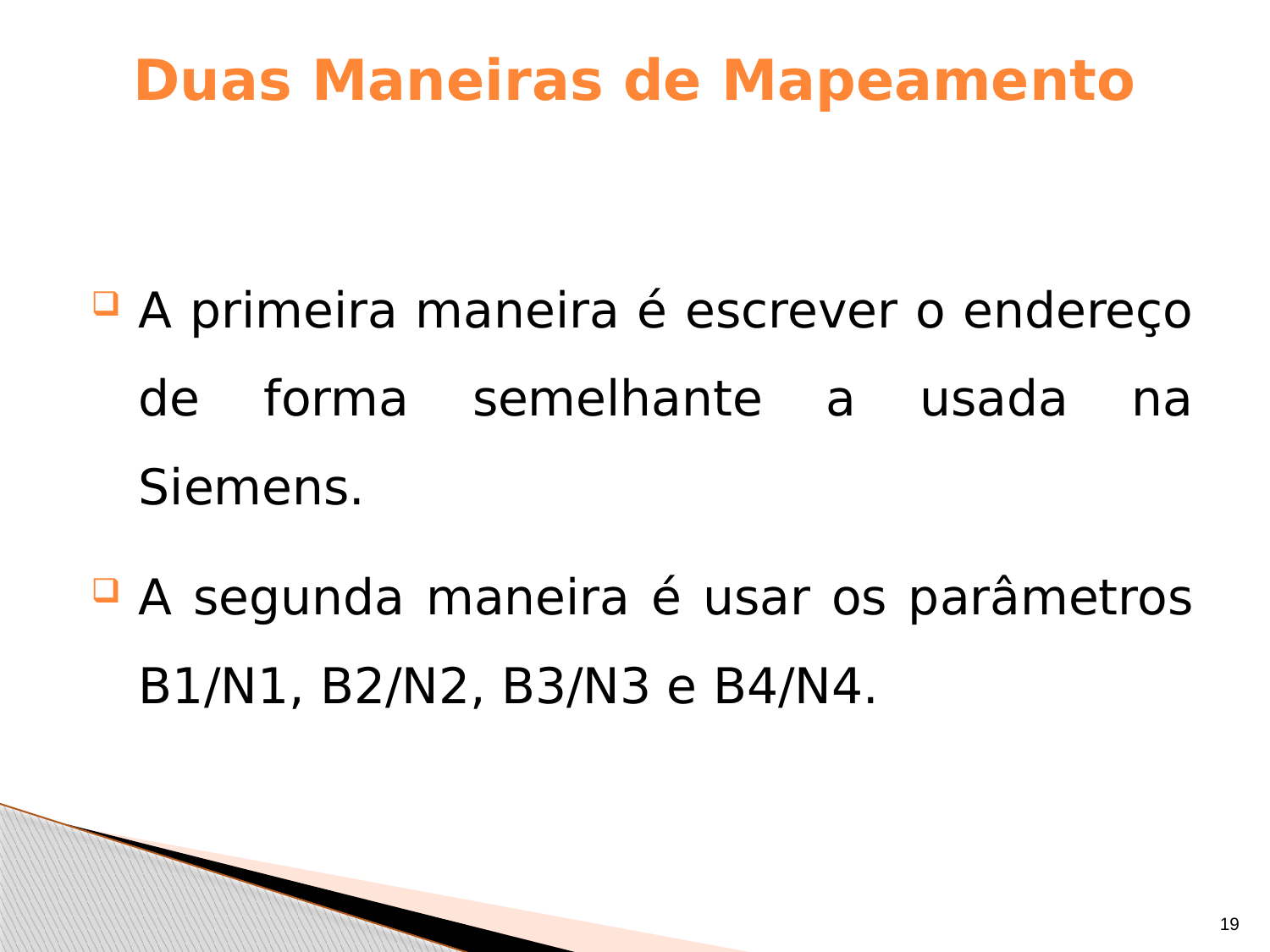

# Duas Maneiras de Mapeamento
A primeira maneira é escrever o endereço de forma semelhante a usada na Siemens.
A segunda maneira é usar os parâmetros B1/N1, B2/N2, B3/N3 e B4/N4.
19